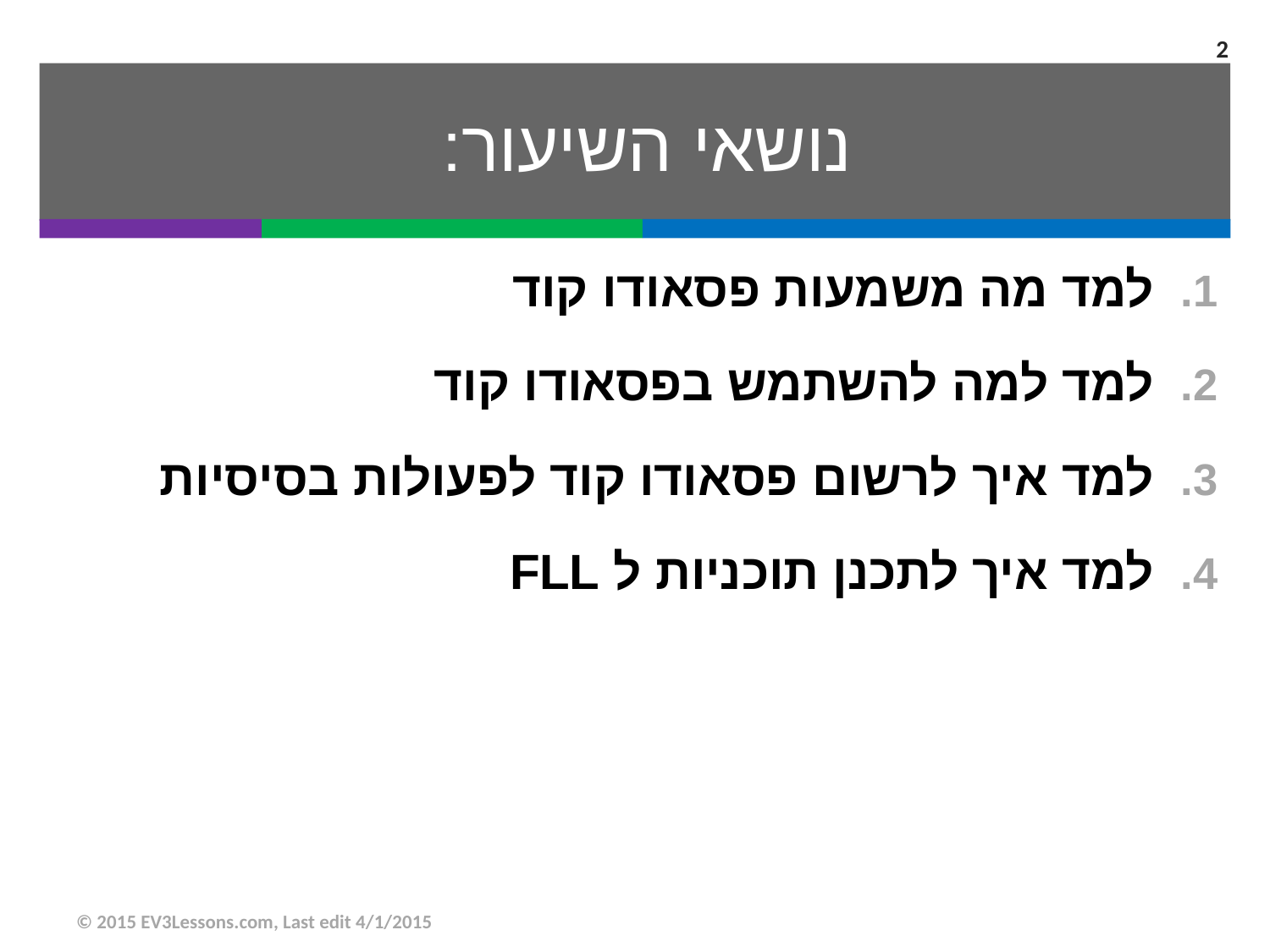

2
# נושאי השיעור:
למד מה משמעות פסאודו קוד
למד למה להשתמש בפסאודו קוד
למד איך לרשום פסאודו קוד לפעולות בסיסיות
למד איך לתכנן תוכניות ל FLL
© 2015 EV3Lessons.com, Last edit 4/1/2015